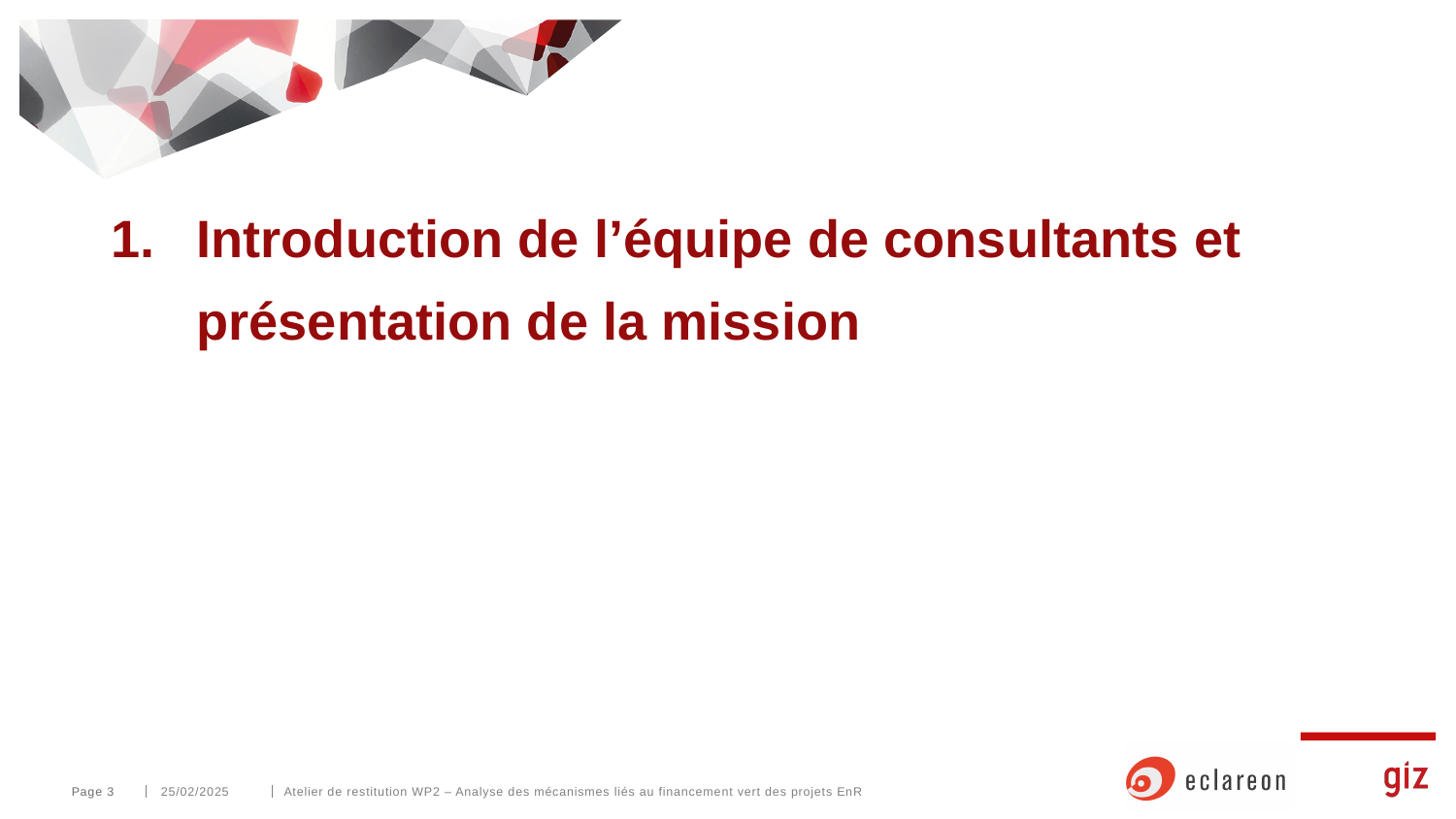

# 1. 	Introduction de l’équipe de consultants et présentation de la mission
Page 3
25/02/2025
Atelier de restitution WP2 – Analyse des mécanismes liés au financement vert des projets EnR